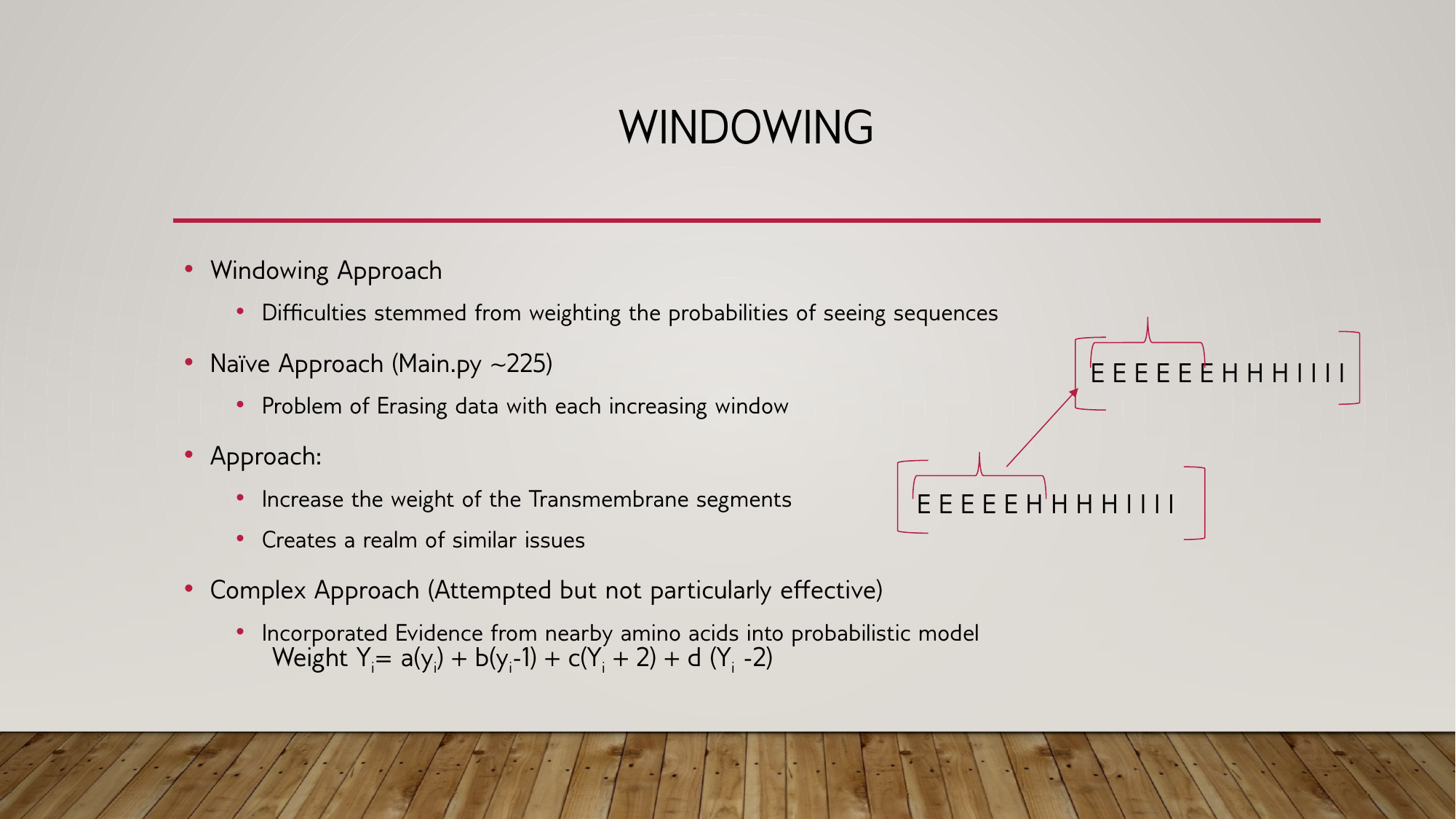

# Windowing
Windowing Approach
Difficulties stemmed from weighting the probabilities of seeing sequences
Naïve Approach (Main.py ~225)
Problem of Erasing data with each increasing window
Approach:
Increase the weight of the Transmembrane segments
Creates a realm of similar issues
Complex Approach (Attempted but not particularly effective)
Incorporated Evidence from nearby amino acids into probabilistic model

E E E E E E H H H I I I I

E E E E E H H H H I I I I
Weight Yi= a(yi) + b(yi-1) + c(Yi + 2) + d (Yi -2)